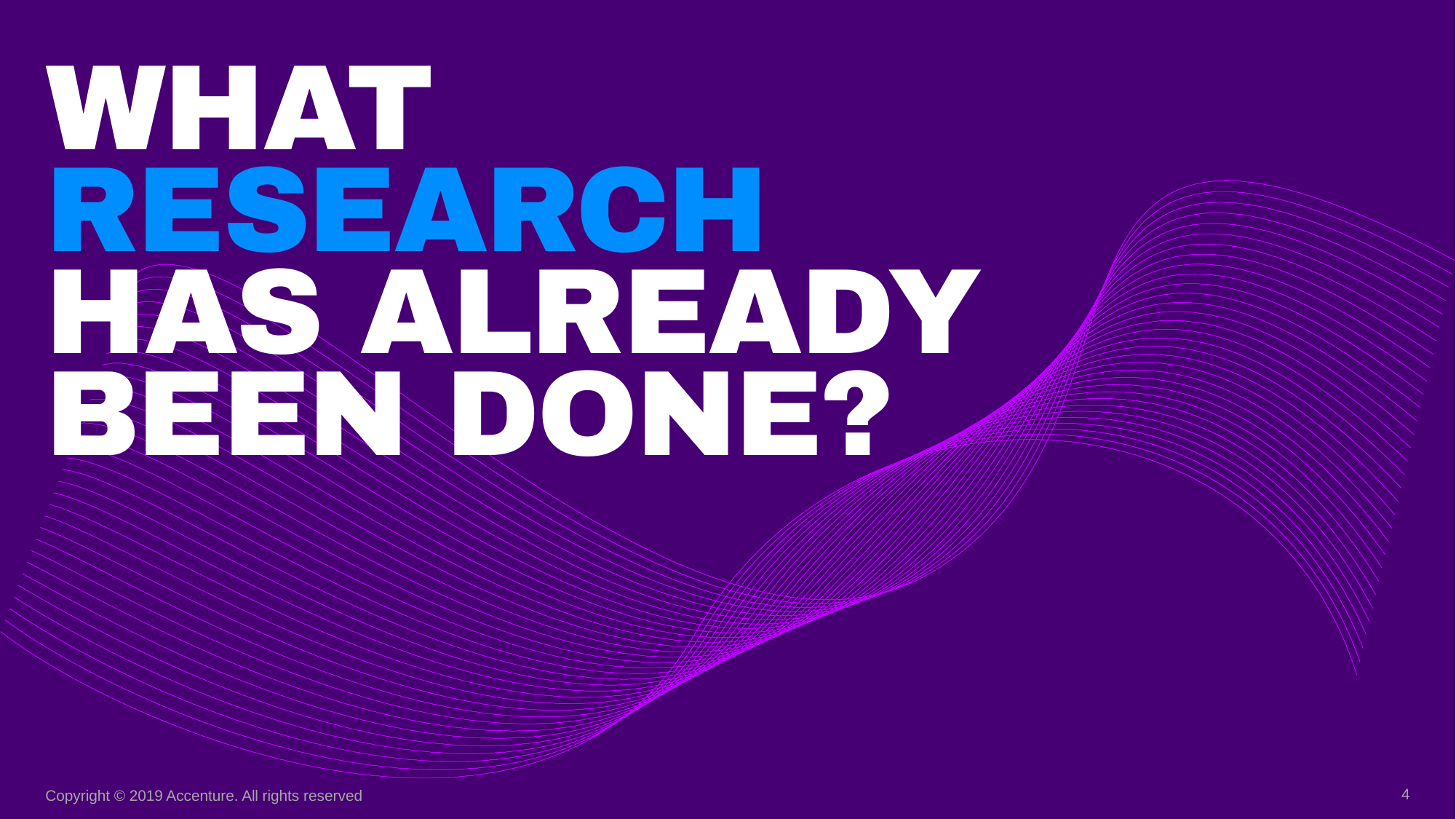

# What research has already been done?